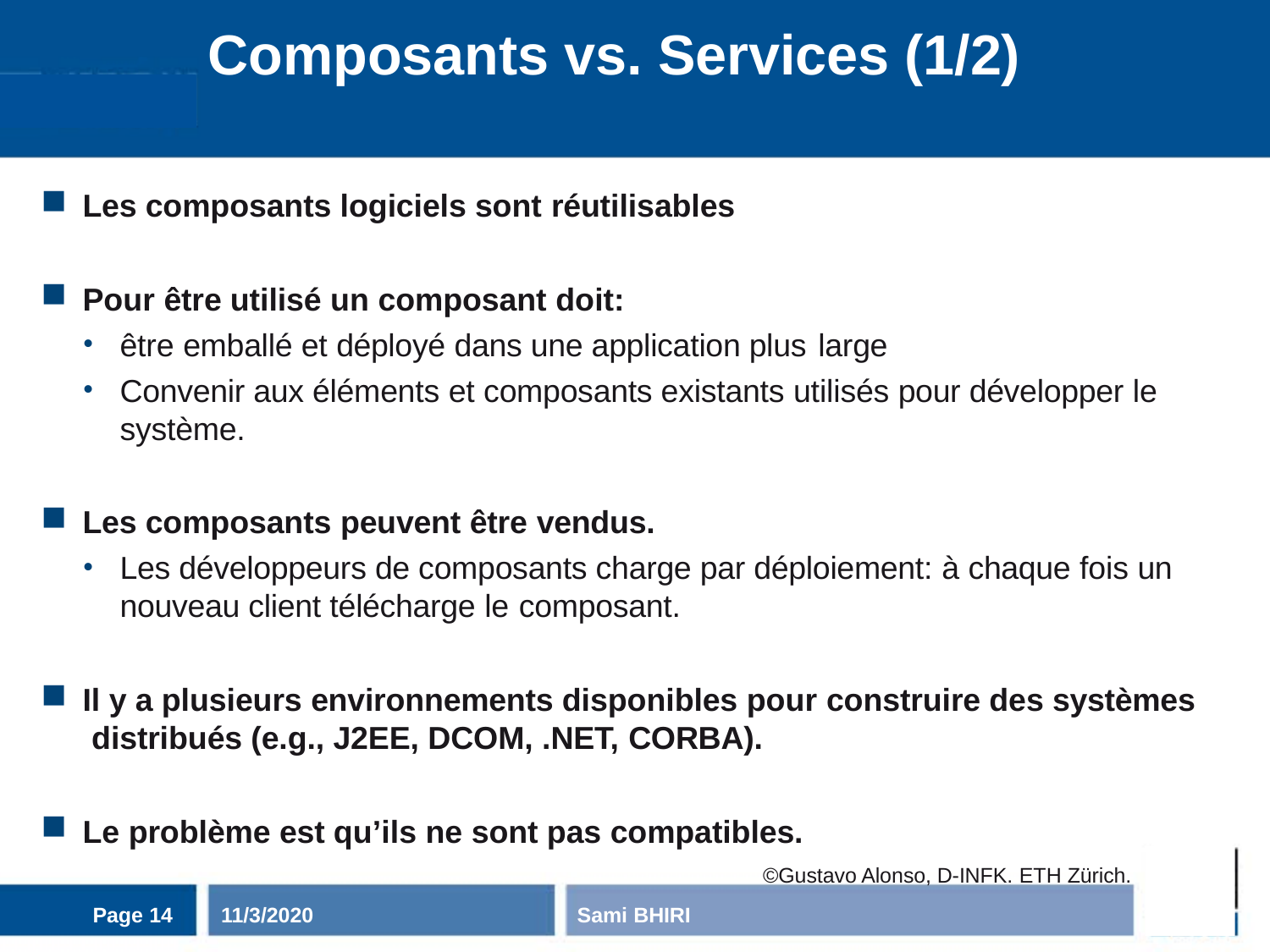

# Composants vs. Services (1/2)

Les composants logiciels sont réutilisables

Pour être utilisé un composant doit:
être emballé et déployé dans une application plus large
Convenir aux éléments et composants existants utilisés pour développer le  système.

Les composants peuvent être vendus.
Les développeurs de composants charge par déploiement: à chaque fois un  nouveau client télécharge le composant.

Il y a plusieurs environnements disponibles pour construire des systèmes  distribués (e.g., J2EE, DCOM, .NET, CORBA).

Le problème est qu’ils ne sont pas compatibles.

©Gustavo Alonso, D-INFK. ETH Zürich.
Page 14
11/3/2020
Sami BHIRI